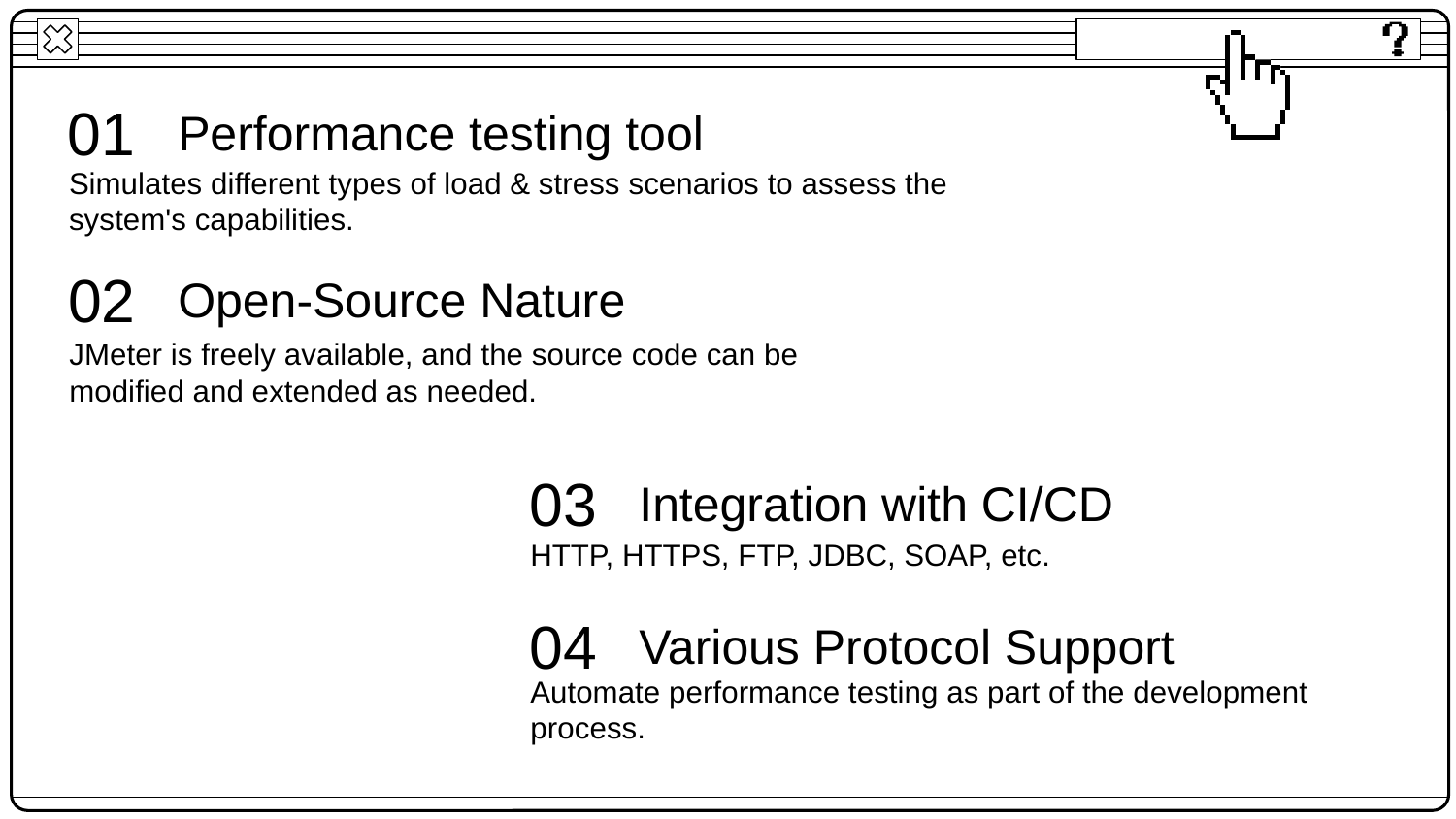

01
# Performance testing tool
Simulates different types of load & stress scenarios to assess the system's capabilities.
02
Open-Source Nature
JMeter is freely available, and the source code can be modified and extended as needed.
03
Integration with CI/CD
HTTP, HTTPS, FTP, JDBC, SOAP, etc.
04
Various Protocol Support
Automate performance testing as part of the development process.